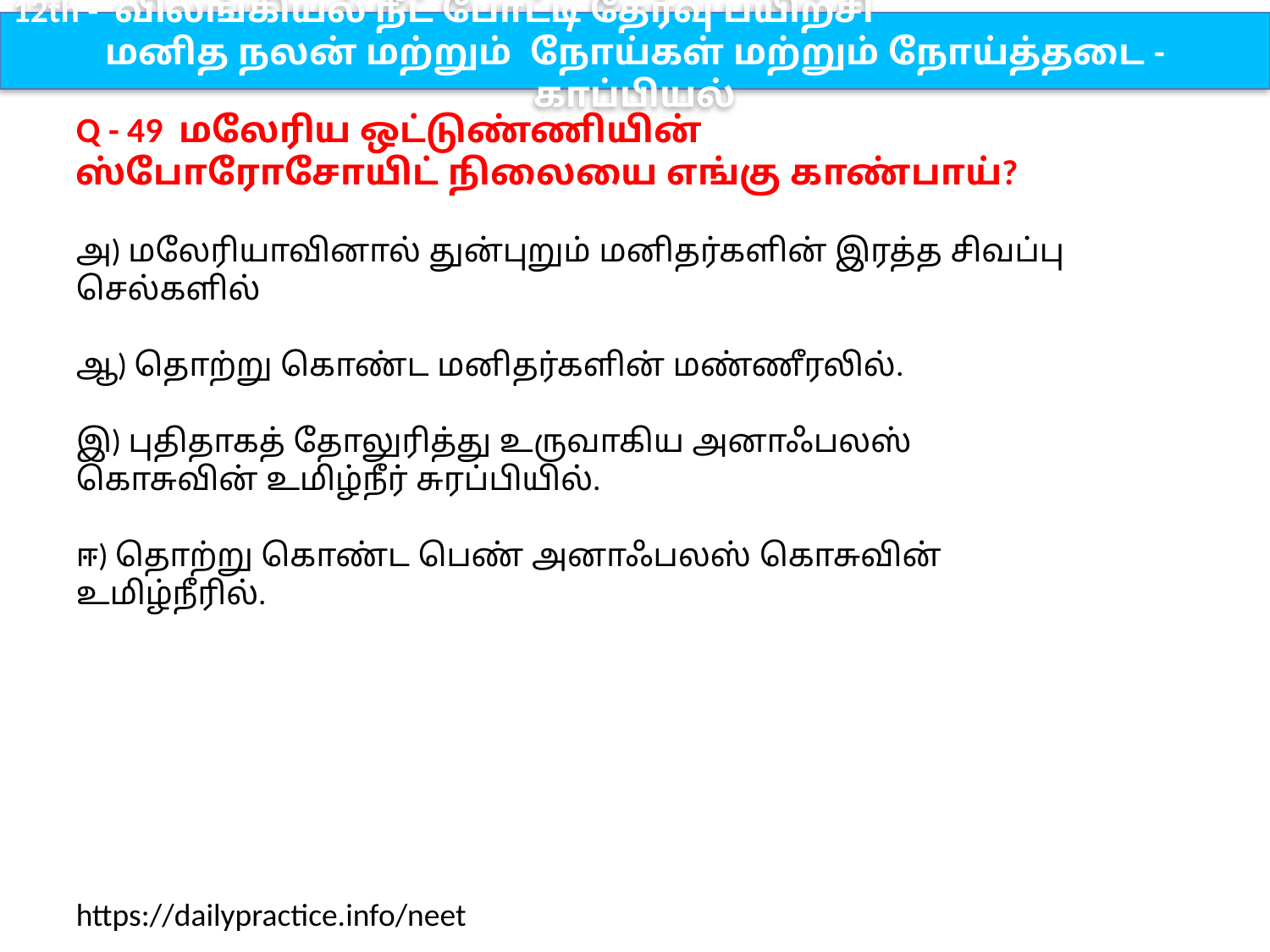

12th -  விலங்கியல் நீட் போட்டி தேர்வு பயிற்சி
மனித நலன் மற்றும்  நோய்கள் மற்றும் நோய்த்தடை - காப்பியல்

Q - 49  மலேரிய ஒட்டுண்ணியின் ஸ்போரோசோயிட் நிலையை எங்கு காண்பாய்?

அ) மலேரியாவினால் துன்புறும் மனிதர்களின் இரத்த சிவப்பு செல்களில்

ஆ) தொற்று கொண்ட மனிதர்களின் மண்ணீரலில்.

இ) புதிதாகத் தோலுரித்து உருவாகிய அனாஃபலஸ் கொசுவின் உமிழ்நீர் சுரப்பியில்.

ஈ) தொற்று கொண்ட பெண் அனாஃபலஸ் கொசுவின் உமிழ்நீரில்.
https://dailypractice.info/neet